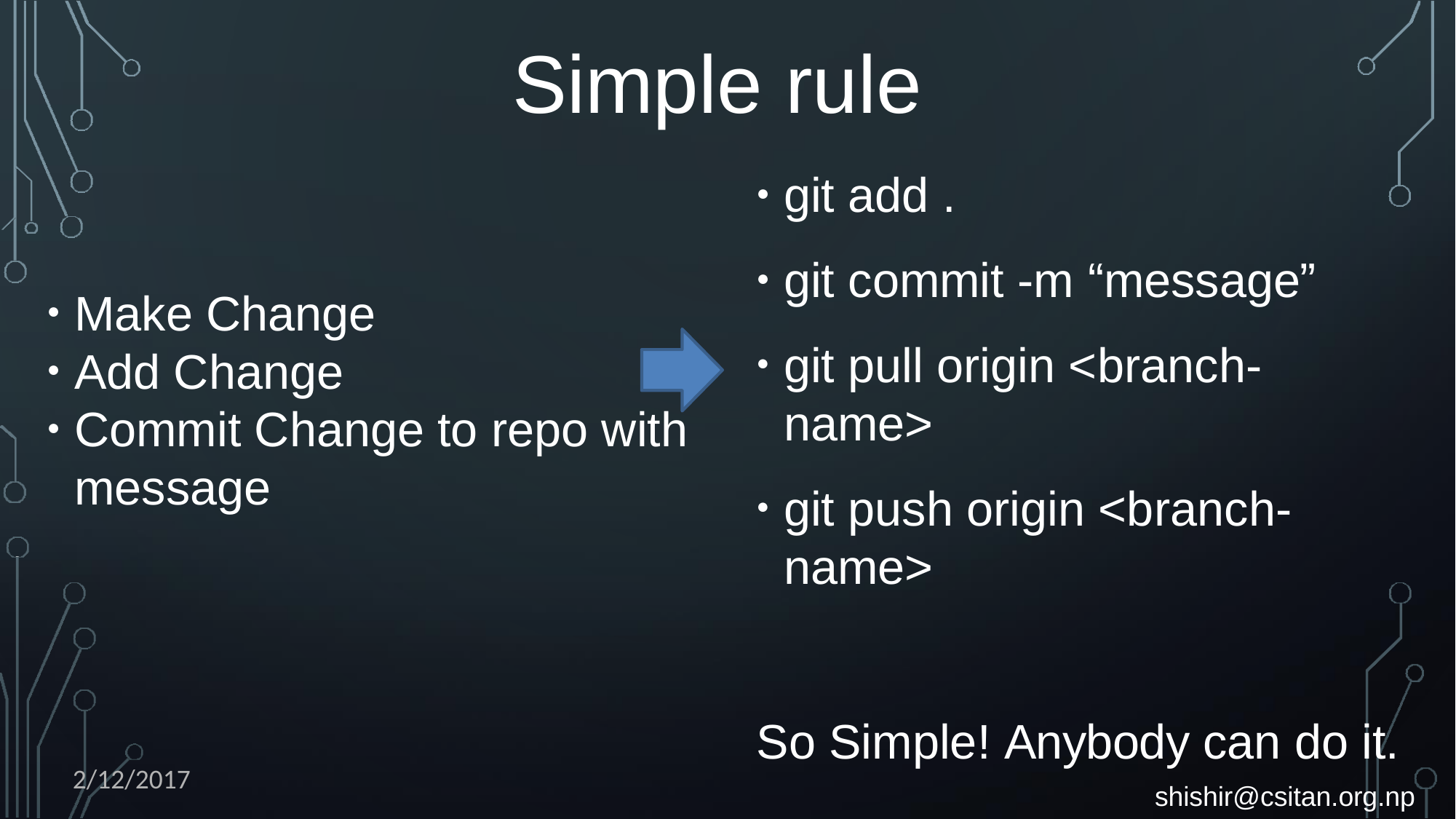

# Simple rule
git add .
git commit -m “message”
git pull origin <branch-name>
git push origin <branch-name>

So Simple! Anybody can do it.
Make Change
Add Change
Commit Change to repo with message

2/12/2017
shishir@csitan.org.np